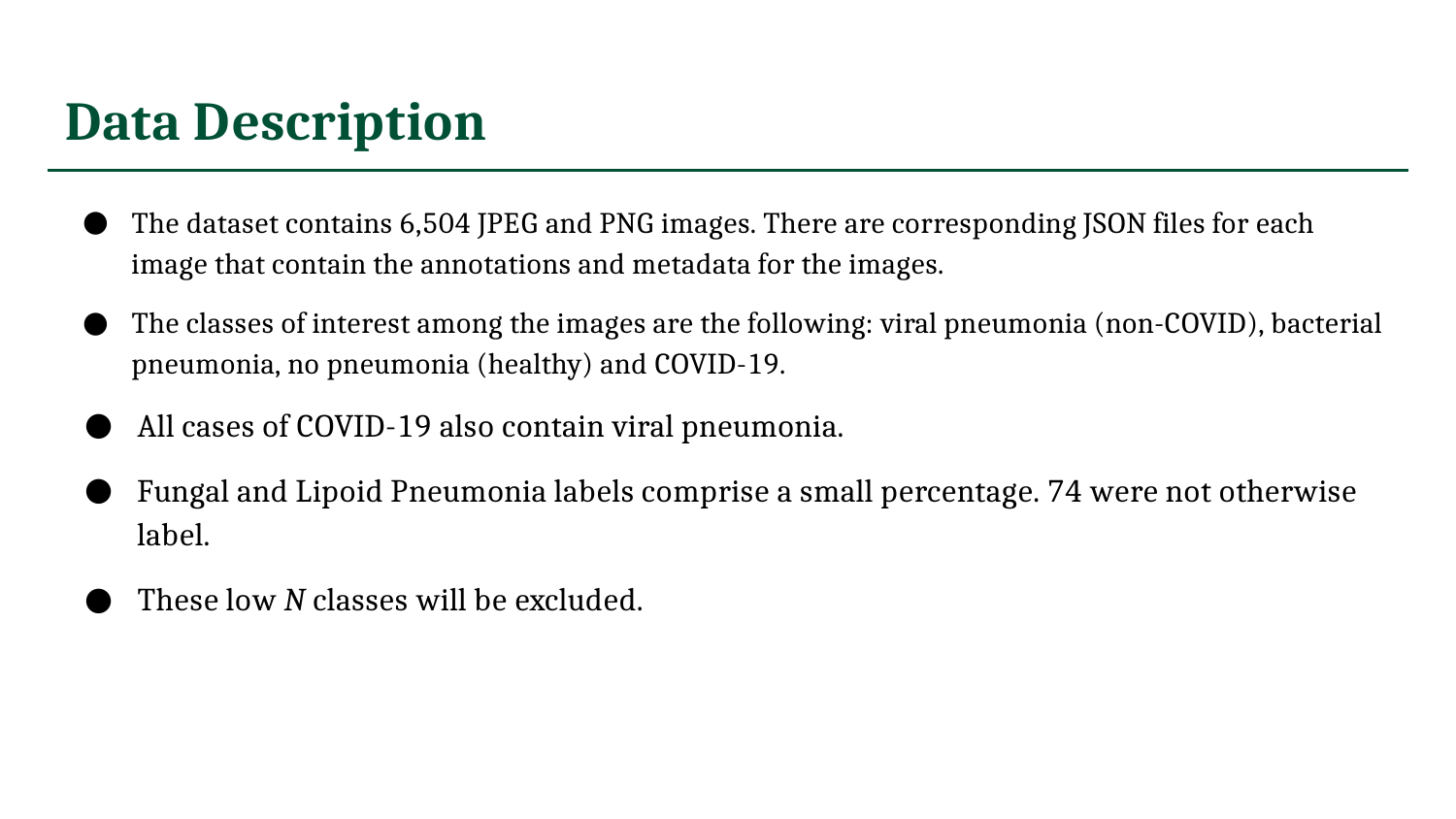

# Data Description

The dataset contains 6,504 JPEG and PNG images. There are corresponding JSON files for each image that contain the annotations and metadata for the images.
The classes of interest among the images are the following: viral pneumonia (non-COVID), bacterial pneumonia, no pneumonia (healthy) and COVID-19.
All cases of COVID-19 also contain viral pneumonia.
Fungal and Lipoid Pneumonia labels comprise a small percentage. 74 were not otherwise label.
These low N classes will be excluded.